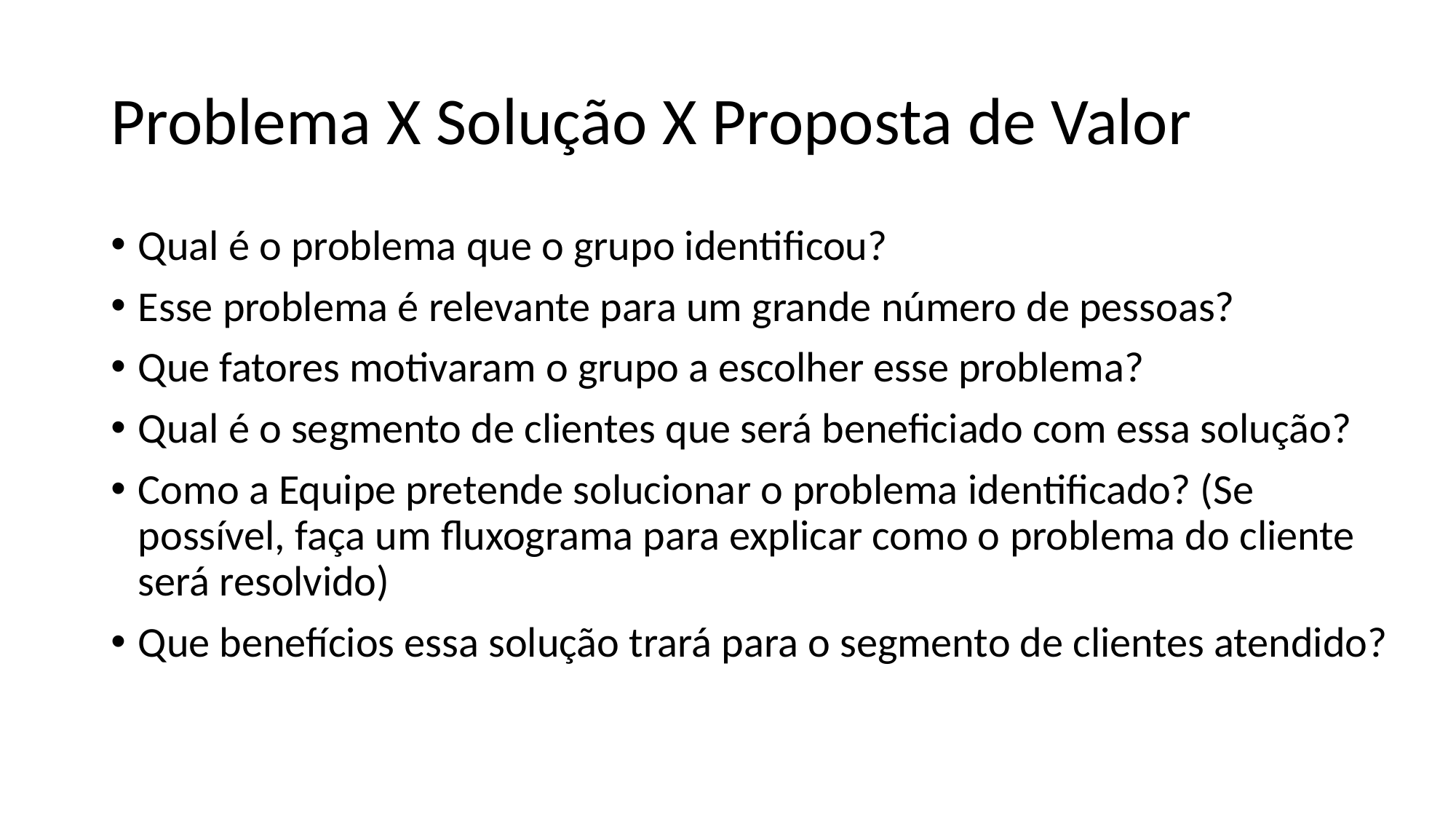

# Problema X Solução X Proposta de Valor
Qual é o problema que o grupo identificou?
Esse problema é relevante para um grande número de pessoas?
Que fatores motivaram o grupo a escolher esse problema?
Qual é o segmento de clientes que será beneficiado com essa solução?
Como a Equipe pretende solucionar o problema identificado? (Se possível, faça um fluxograma para explicar como o problema do cliente será resolvido)
Que benefícios essa solução trará para o segmento de clientes atendido?